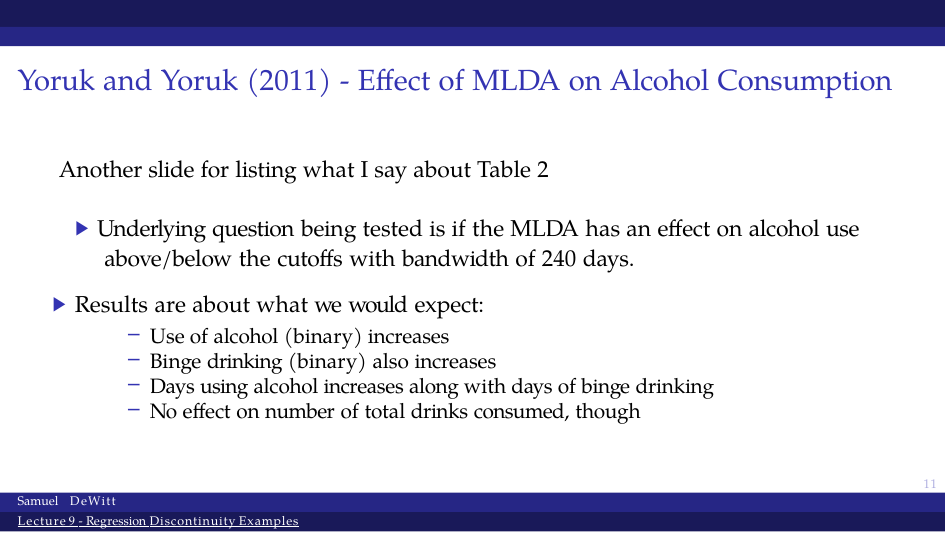

# Yoruk and Yoruk (2011) - Effect of MLDA on Alcohol Consumption
Another slide for listing what I say about Table 2
▶ Underlying question being tested is if the MLDA has an effect on alcohol use above/below the cutoffs with bandwidth of 240 days.
▶ Results are about what we would expect:
Use of alcohol (binary) increases
Binge drinking (binary) also increases
Days using alcohol increases along with days of binge drinking
No effect on number of total drinks consumed, though
11
Samuel DeWitt
Lecture 9 - Regression Discontinuity Examples